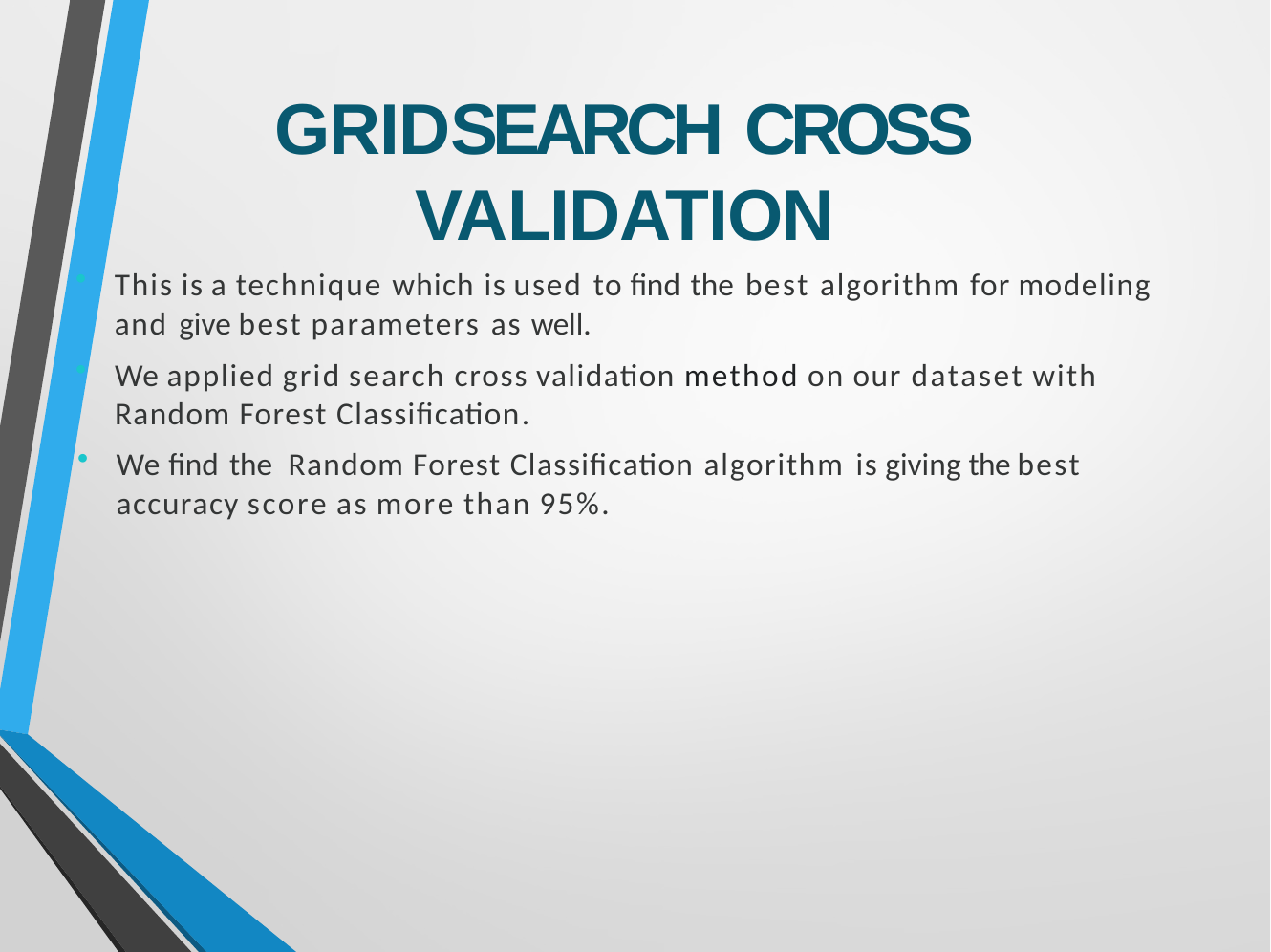

# GRIDSEARCH CROSS VALIDATION
This is a technique which is used to find the best algorithm for modeling and give best parameters as well.
We applied grid search cross validation method on our dataset with Random Forest Classification.
We find the Random Forest Classification algorithm is giving the best accuracy score as more than 95%.